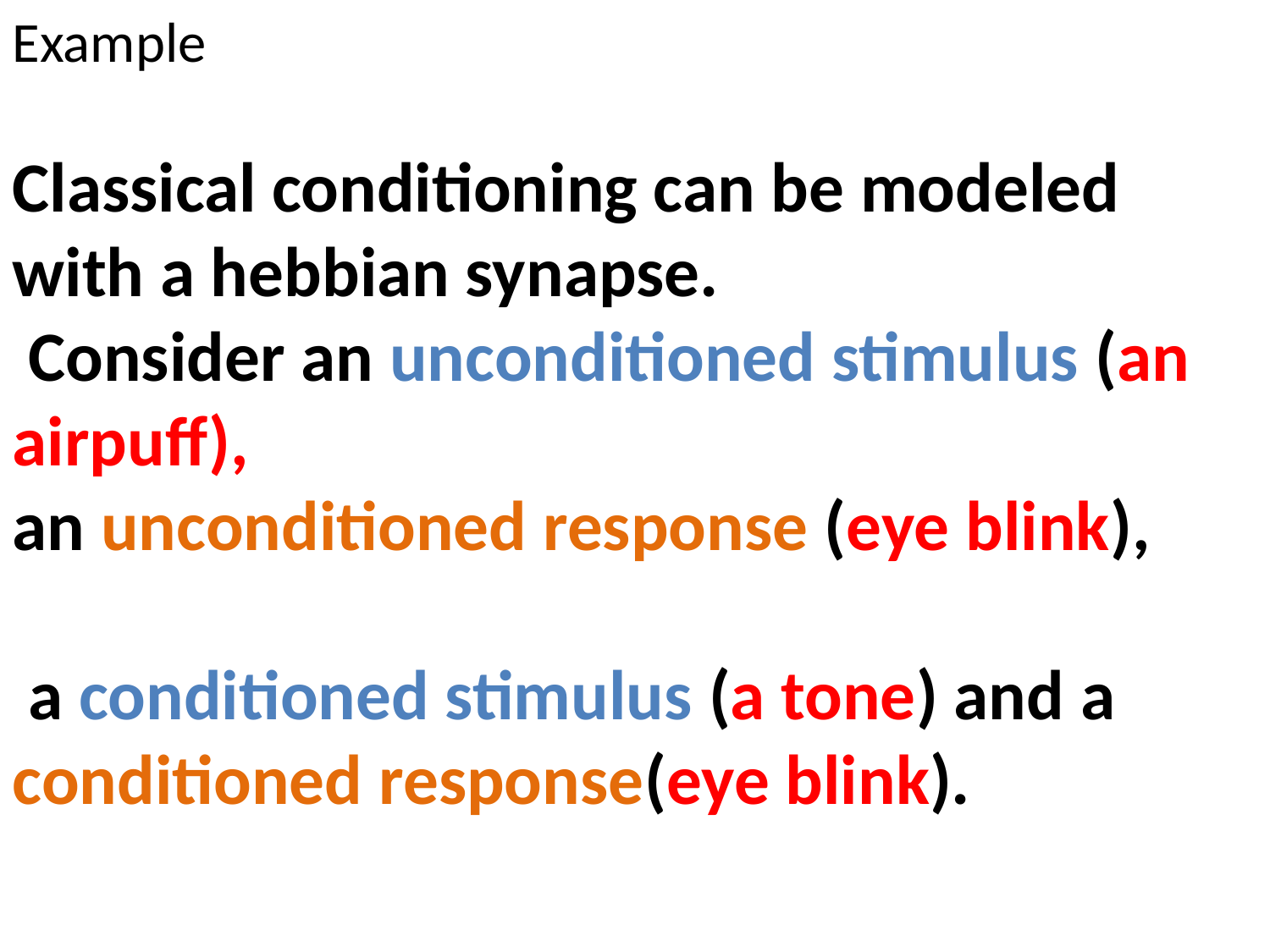

Example

Classical conditioning can be modeled with a hebbian synapse.
 Consider an unconditioned stimulus (an airpuff),
an unconditioned response (eye blink),

 a conditioned stimulus (a tone) and a conditioned response(eye blink).